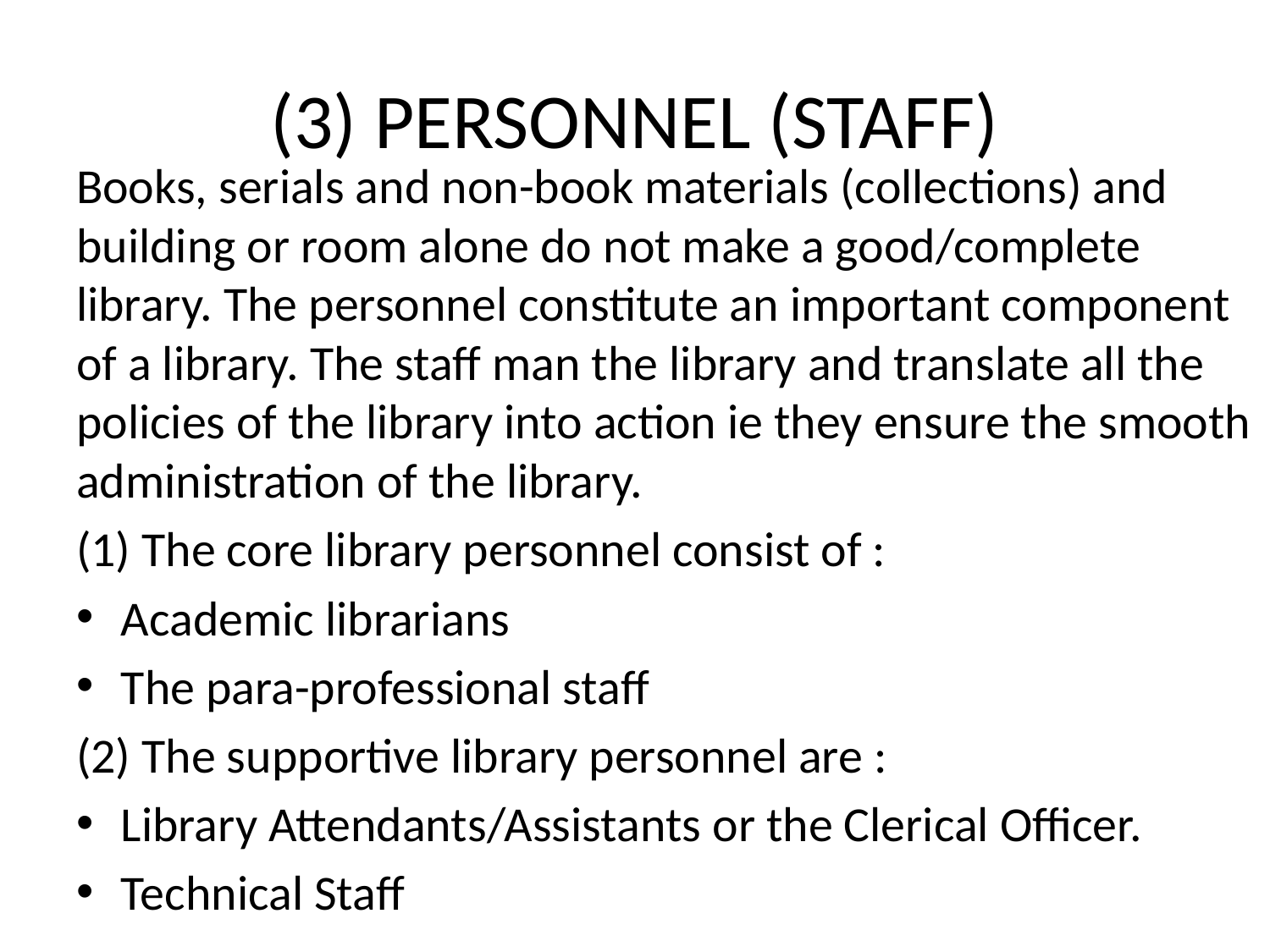

# (3) PERSONNEL (STAFF)
Books, serials and non-book materials (collections) and building or room alone do not make a good/complete library. The personnel constitute an important component of a library. The staff man the library and translate all the policies of the library into action ie they ensure the smooth administration of the library.
(1) The core library personnel consist of :
Academic librarians
The para-professional staff
(2) The supportive library personnel are :
Library Attendants/Assistants or the Clerical Officer.
Technical Staff